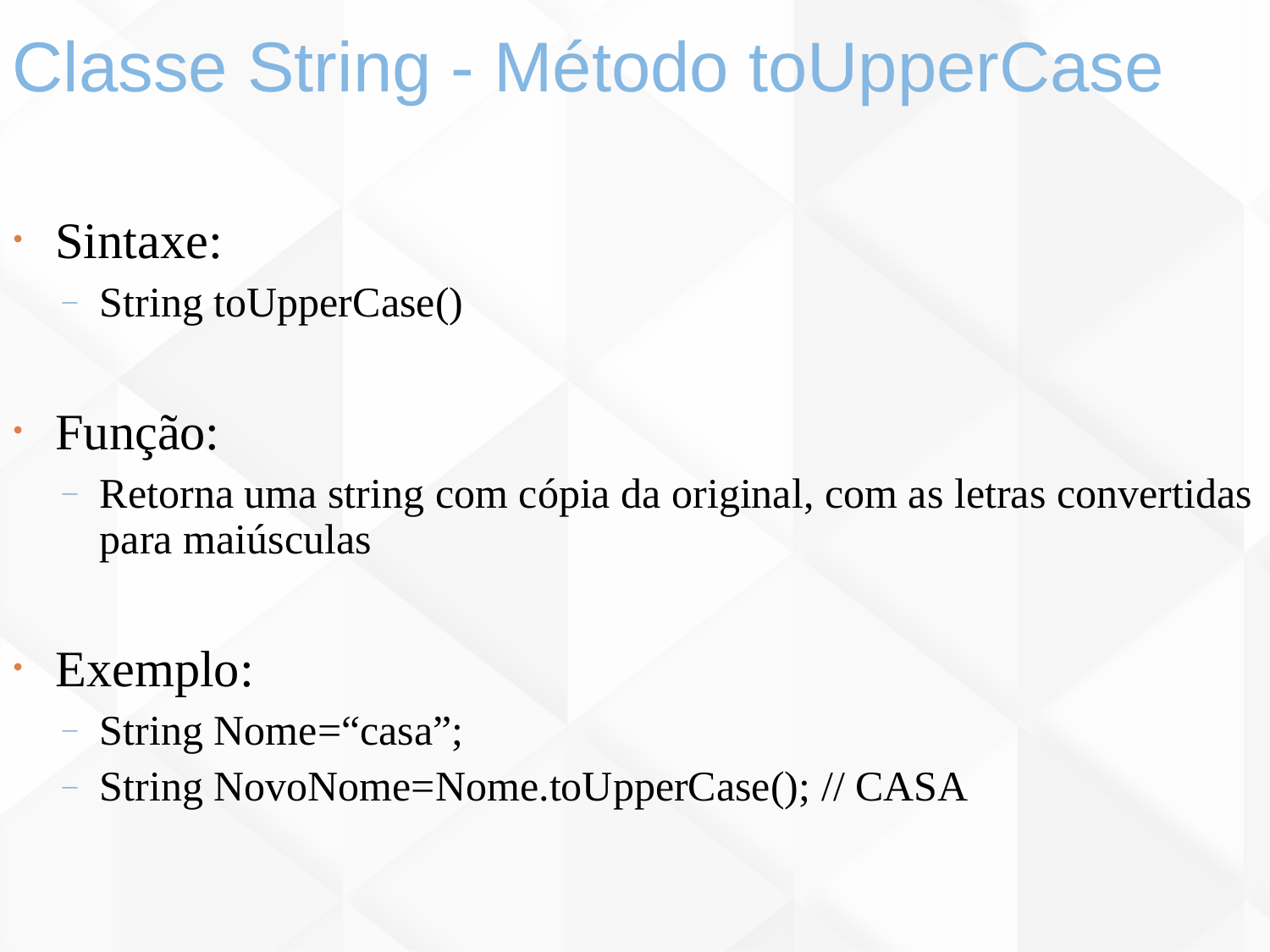

Classe String - Método toUpperCase
157
Sintaxe:
String toUpperCase()

Função:
Retorna uma string com cópia da original, com as letras convertidas para maiúsculas

Exemplo:
String Nome=“casa”;
String NovoNome=Nome.toUpperCase(); // CASA